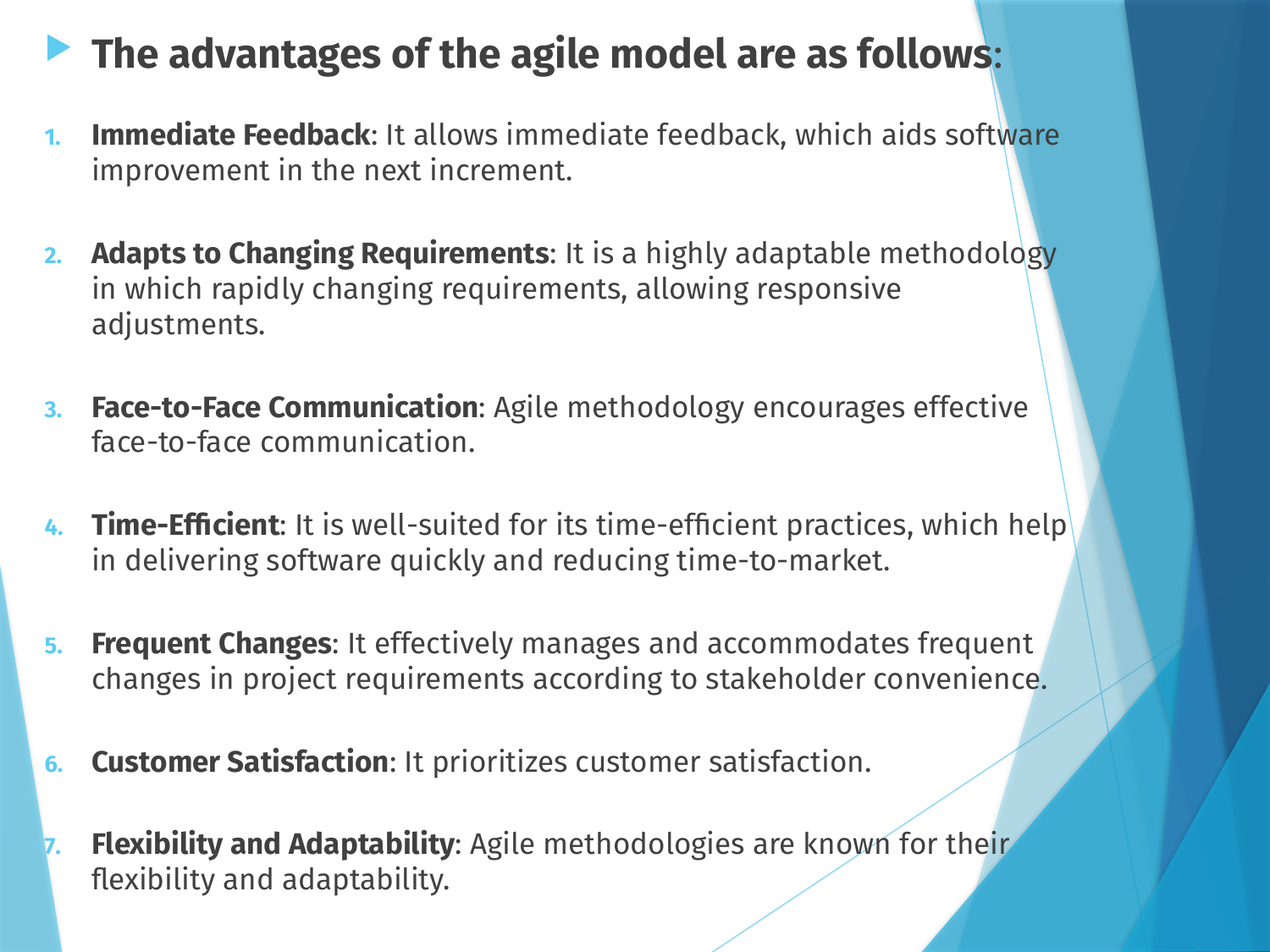

The advantages of the agile model are as follows:

Immediate Feedback: It allows immediate feedback, which aids software improvement in the next increment.

Adapts to Changing Requirements: It is a highly adaptable methodology in which rapidly changing requirements, allowing responsive adjustments.

Face-to-Face Communication: Agile methodology encourages effective face-to-face communication.

Time-Efficient: It is well-suited for its time-efficient practices, which help in delivering software quickly and reducing time-to-market.

Frequent Changes: It effectively manages and accommodates frequent changes in project requirements according to stakeholder convenience.

Customer Satisfaction: It prioritizes customer satisfaction.

Flexibility and Adaptability: Agile methodologies are known for their flexibility and adaptability.